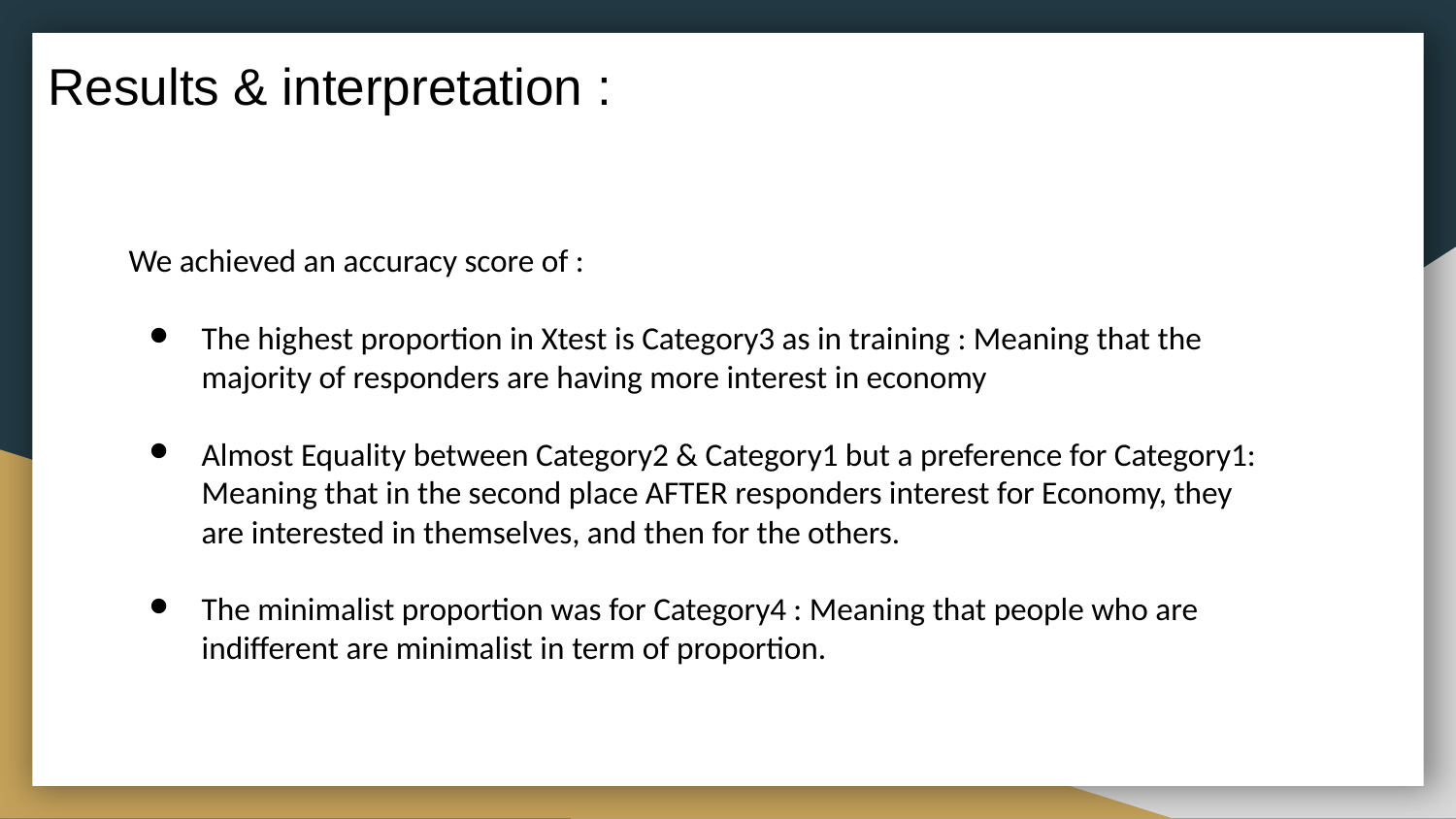

Results & interpretation :
We achieved an accuracy score of :

The highest proportion in Xtest is Category3 as in training : Meaning that the majority of responders are having more interest in economy

Almost Equality between Category2 & Category1 but a preference for Category1: Meaning that in the second place AFTER responders interest for Economy, they are interested in themselves, and then for the others.

The minimalist proportion was for Category4 : Meaning that people who are indifferent are minimalist in term of proportion.